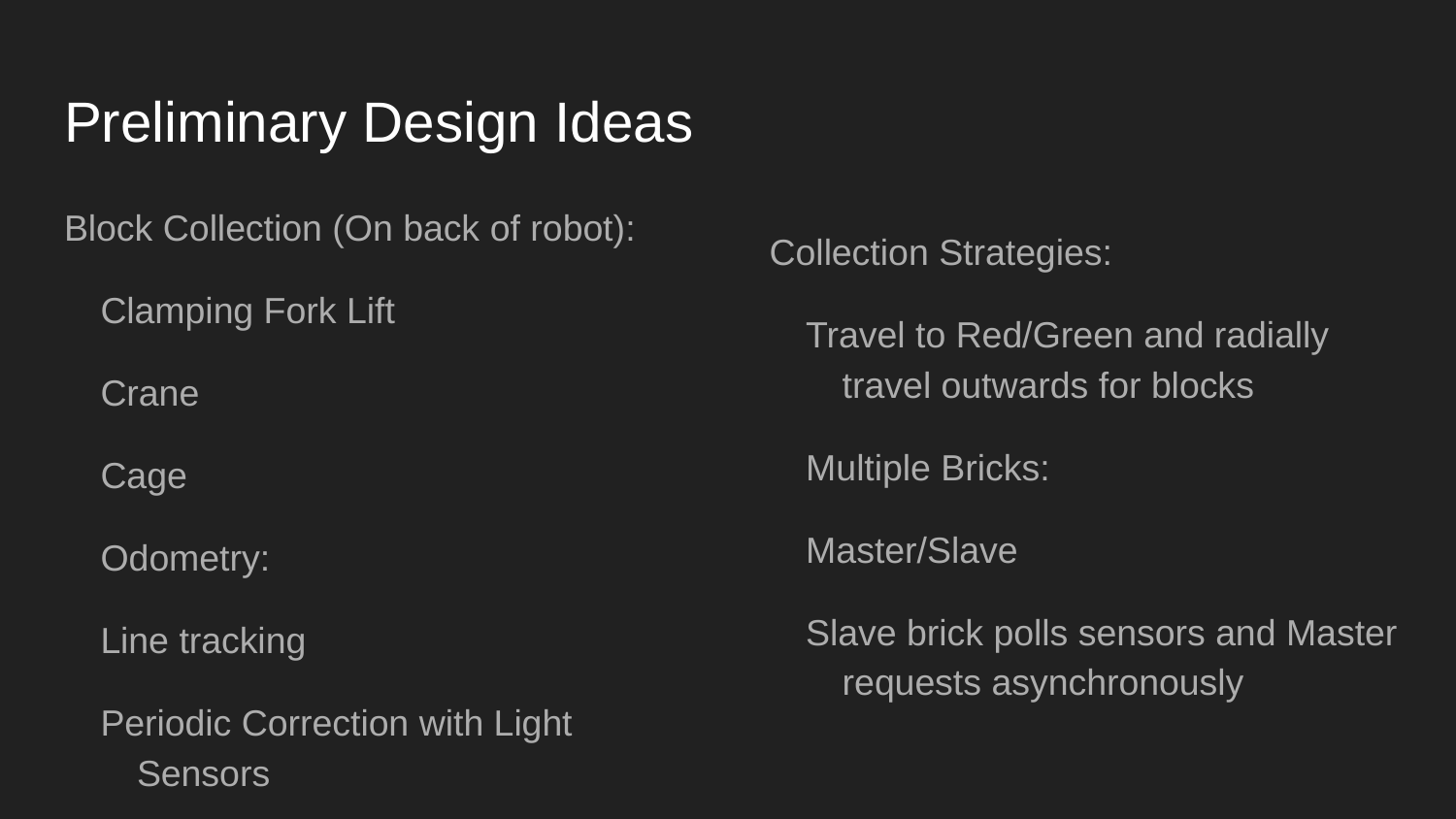

# Preliminary Design Ideas
Block Collection (On back of robot):
Clamping Fork Lift
Crane
Cage
Odometry:
Line tracking
Periodic Correction with Light Sensors
Collection Strategies:
Travel to Red/Green and radially travel outwards for blocks
Multiple Bricks:
Master/Slave
Slave brick polls sensors and Master requests asynchronously